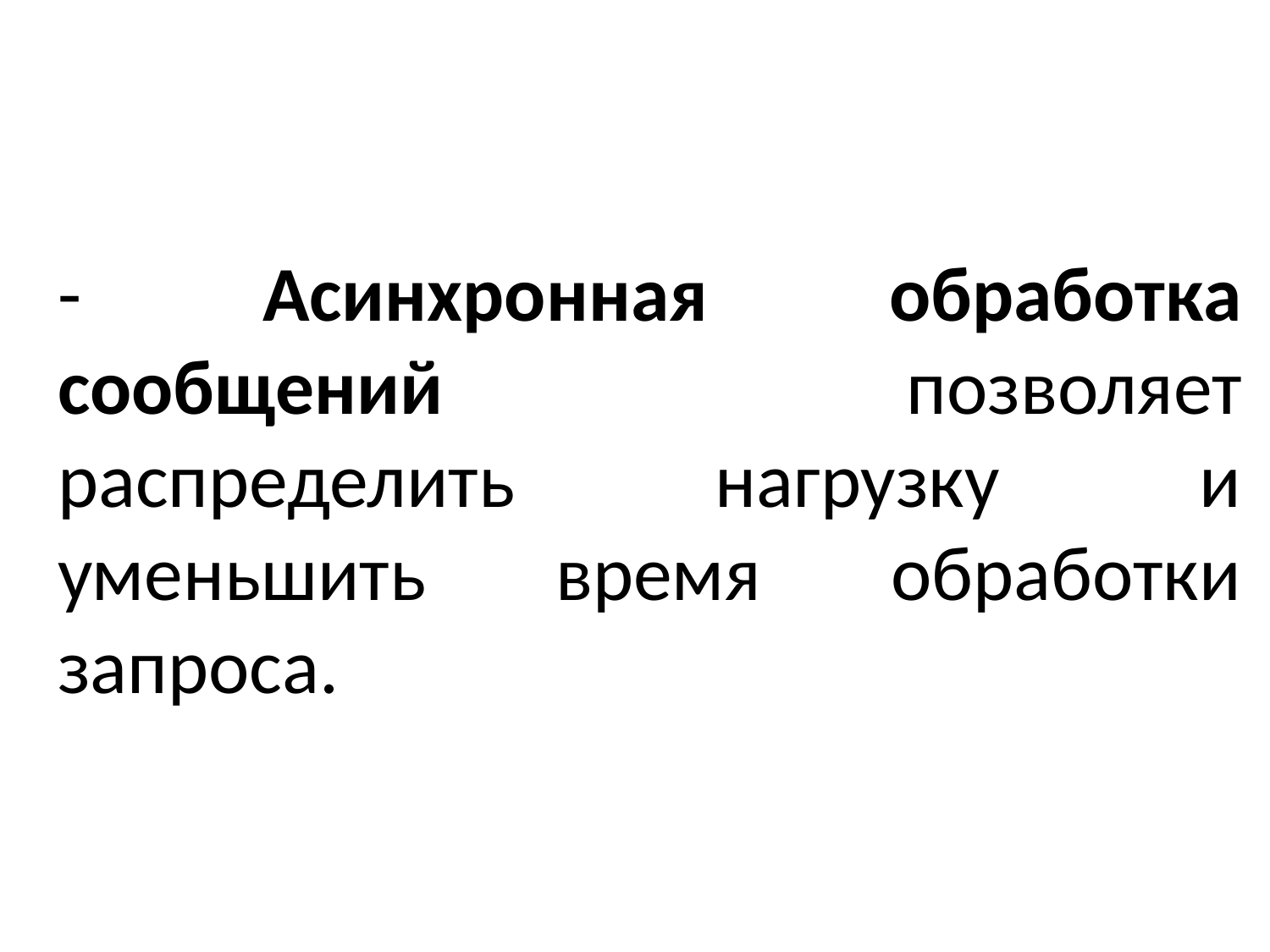

# - Асинхронная обработка сообщений позволяет распределить нагрузку и уменьшить время обработки запроса.